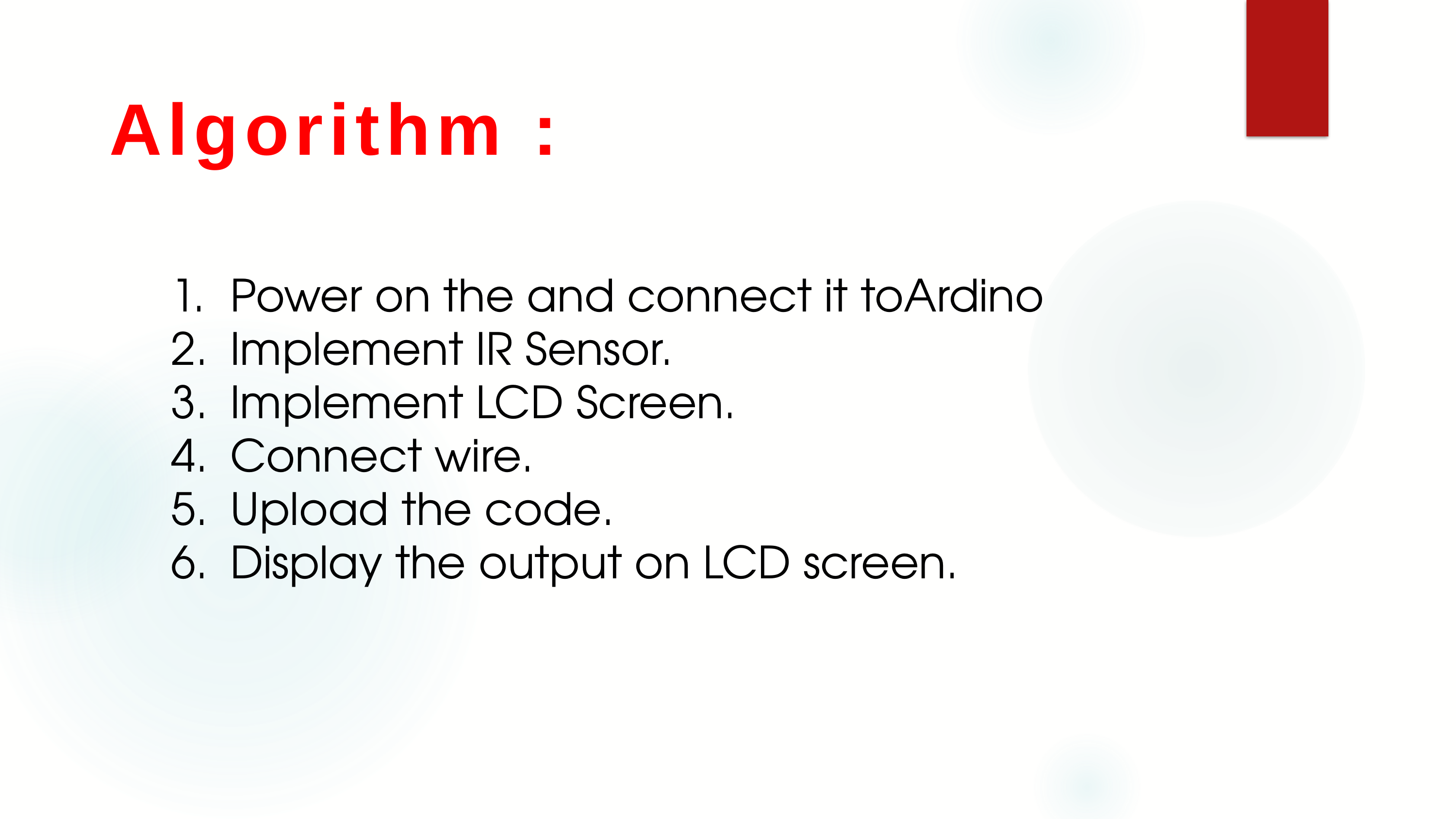

Algorithm :
Power on the and connect it toArdino
Implement IR Sensor.
Implement LCD Screen.
Connect wire.
Upload the code.
Display the output on LCD screen.